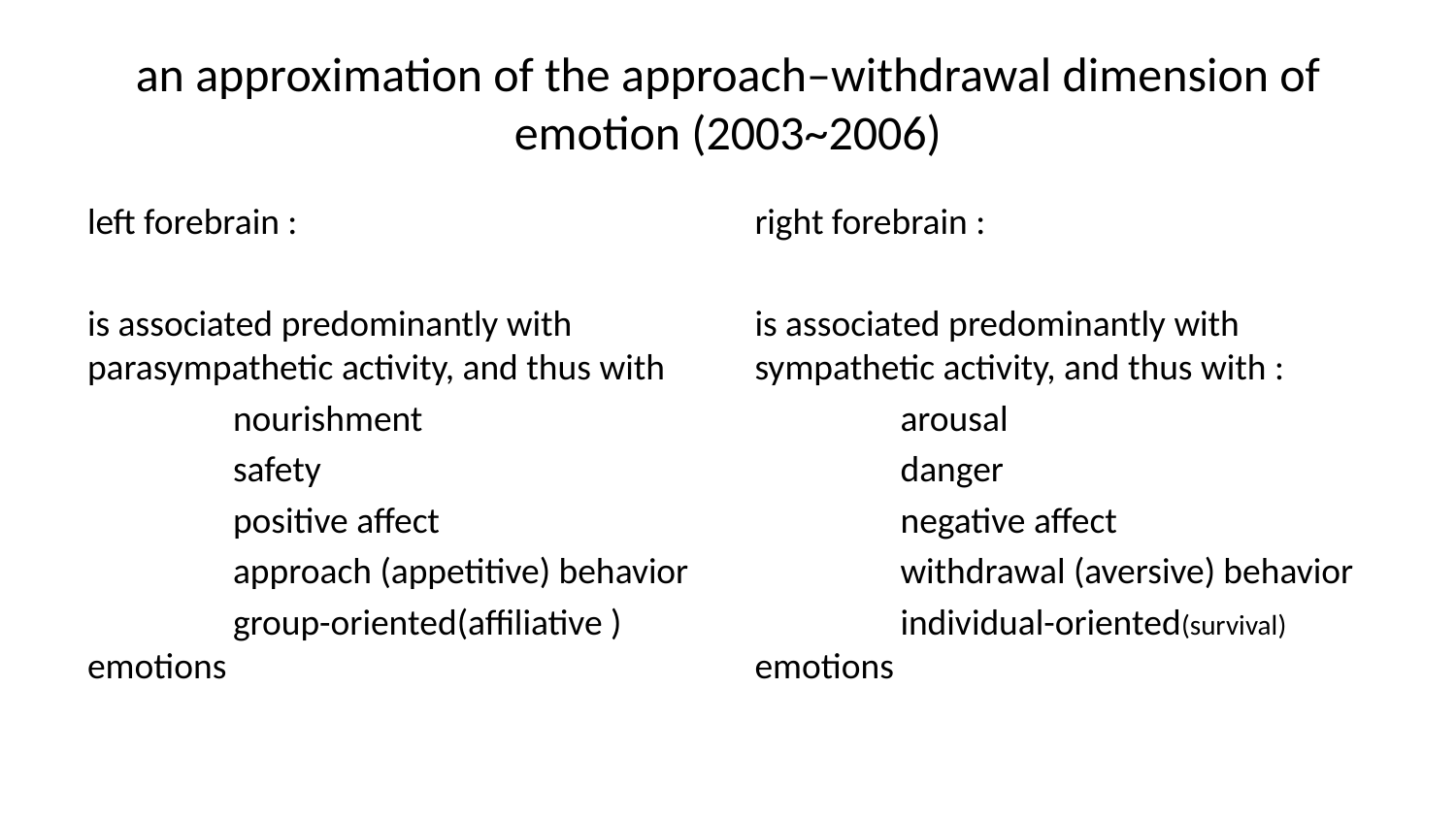

# an approximation of the approach–withdrawal dimension of emotion (2003~2006)
left forebrain :

is associated predominantly with parasympathetic activity, and thus with
	nourishment
	safety
	positive affect
	approach (appetitive) behavior
	group-oriented(affiliative ) emotions

right forebrain :

is associated predominantly with sympathetic activity, and thus with :
	arousal
	danger
	negative affect
	withdrawal (aversive) behavior
	individual-oriented(survival) emotions